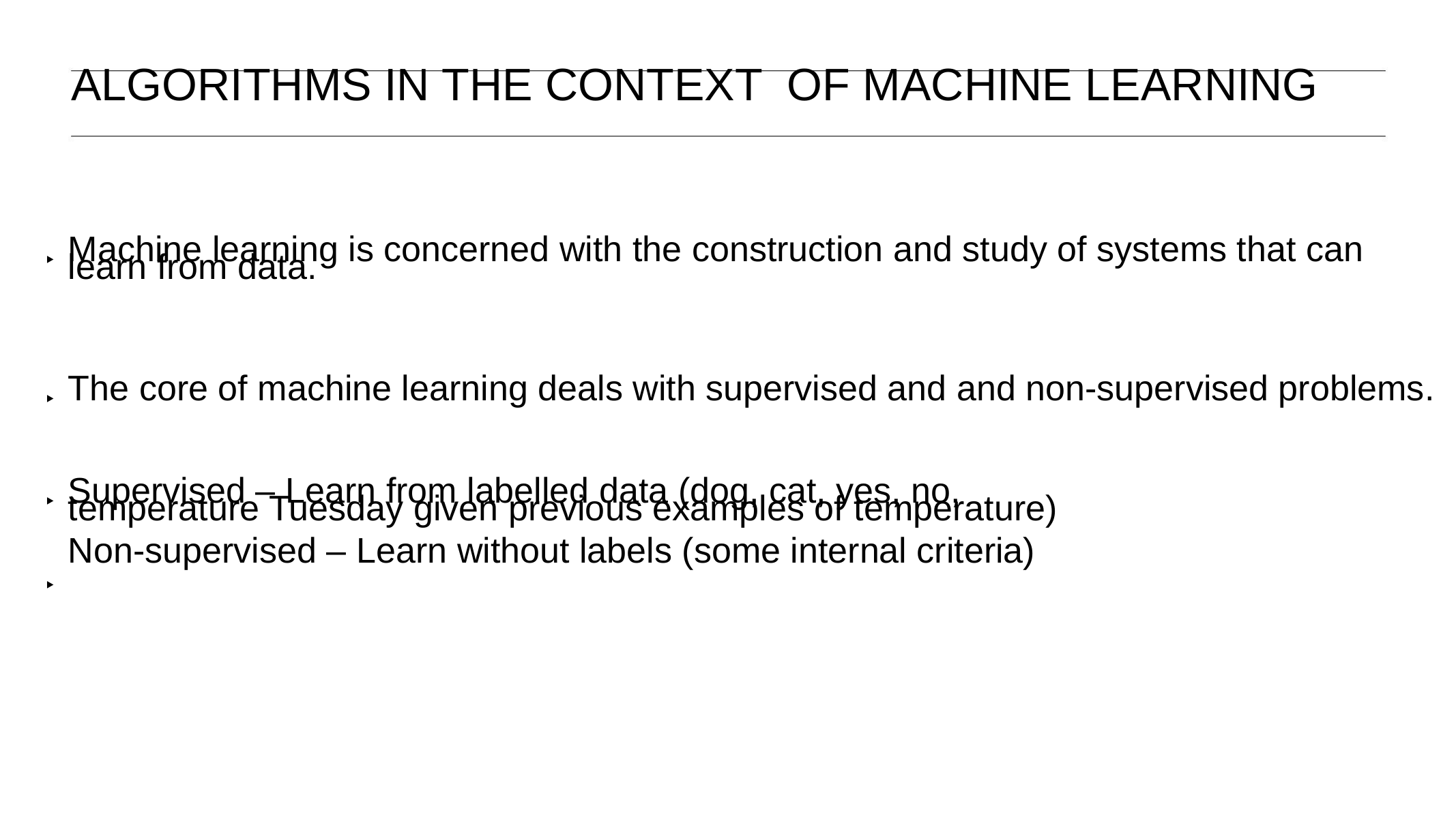

ALGORITHMS IN THE CONTEXT  OF MACHINE LEARNING
Machine learning is concerned with the construction and study of systems that can learn from data.
‣
The core of machine learning deals with supervised and and non-supervised problems.
‣
Supervised – Learn from labelled data (dog, cat, yes, no,
temperature Tuesday given previous examples of temperature)

Non-supervised – Learn without labels (some internal criteria)
‣

‣